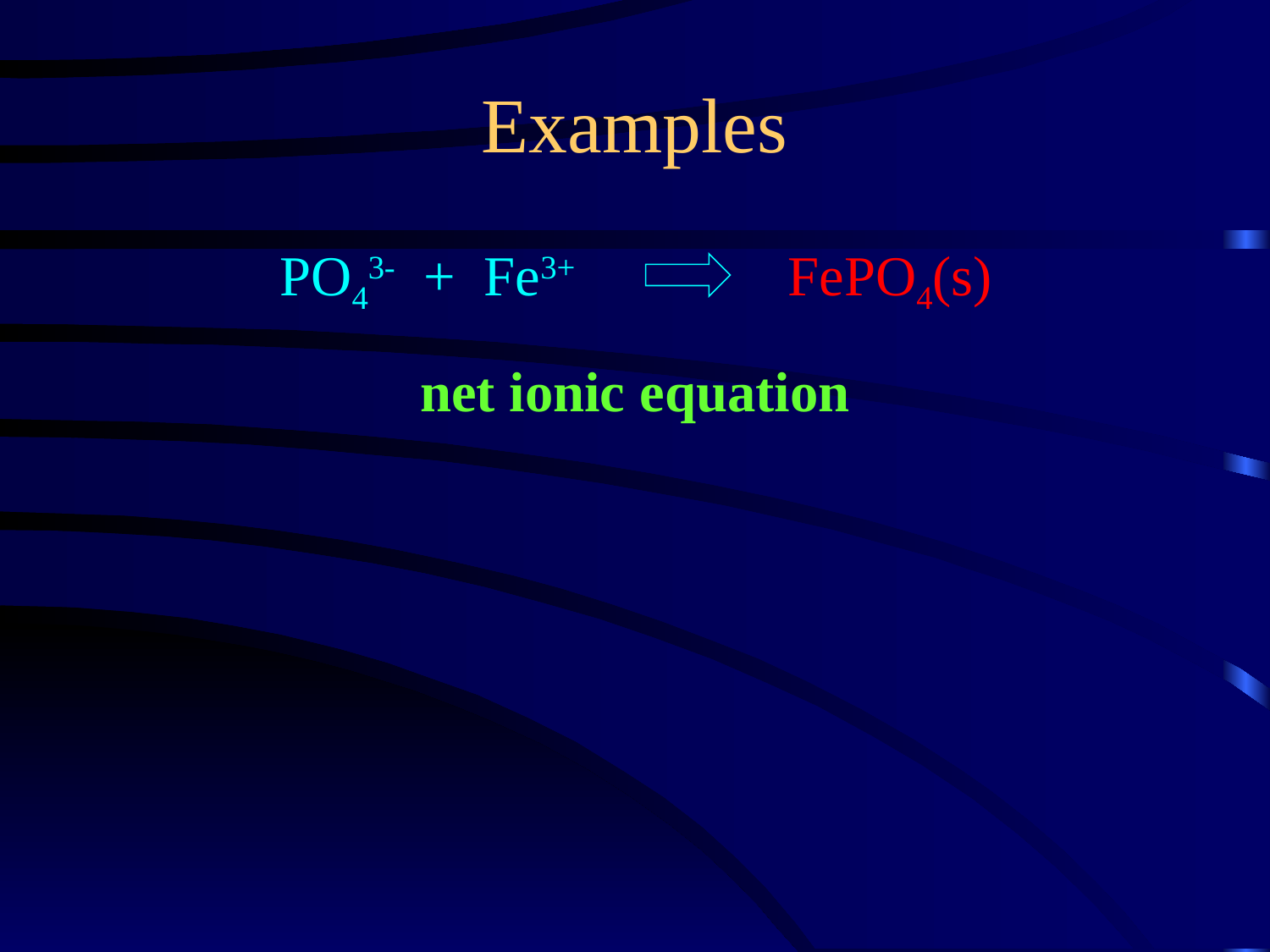

Examples
        PO43-  +  Fe3+               FePO4(s)

net ionic equation